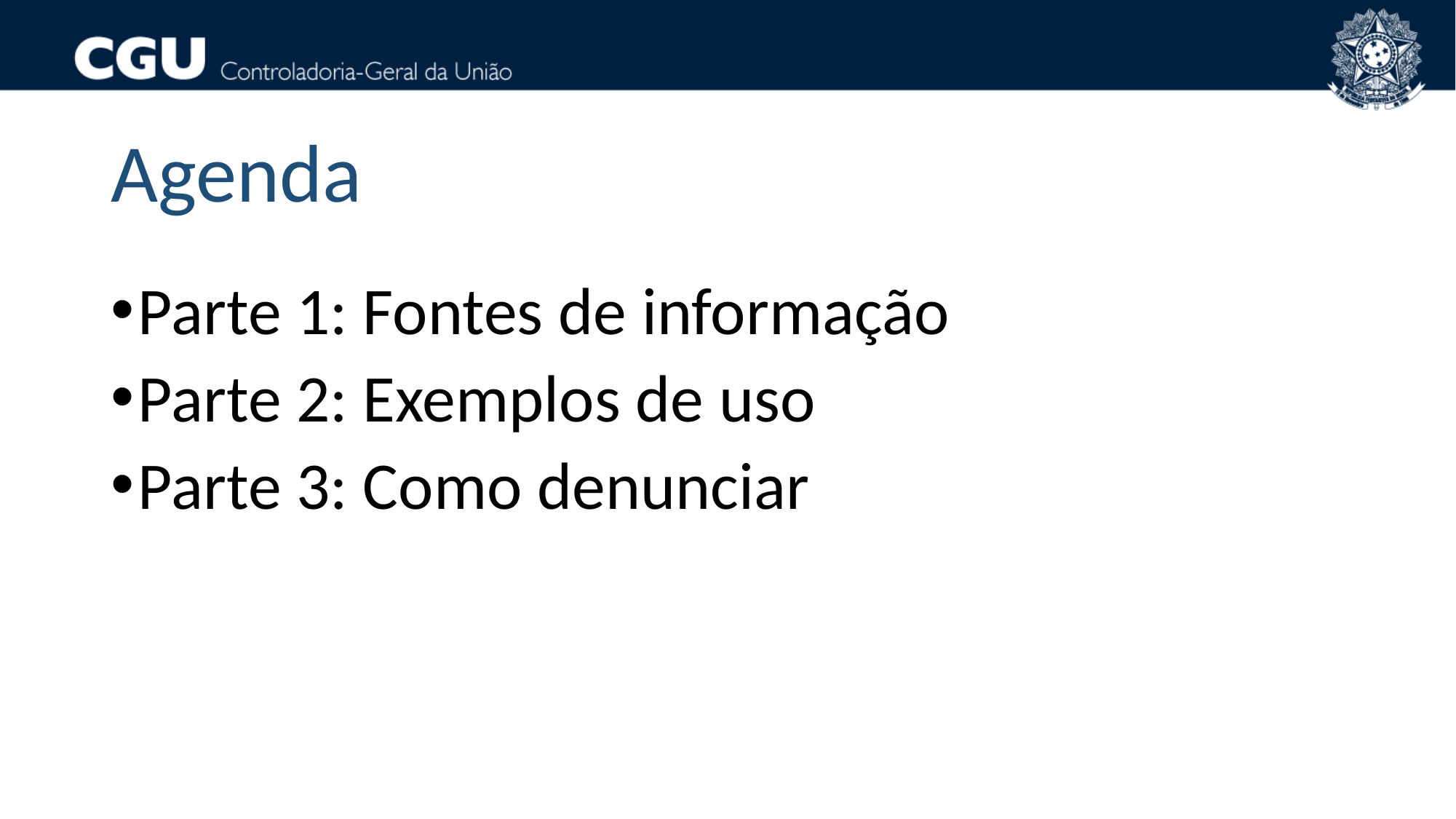

# Agenda
Parte 1: Fontes de informação
Parte 2: Exemplos de uso
Parte 3: Como denunciar